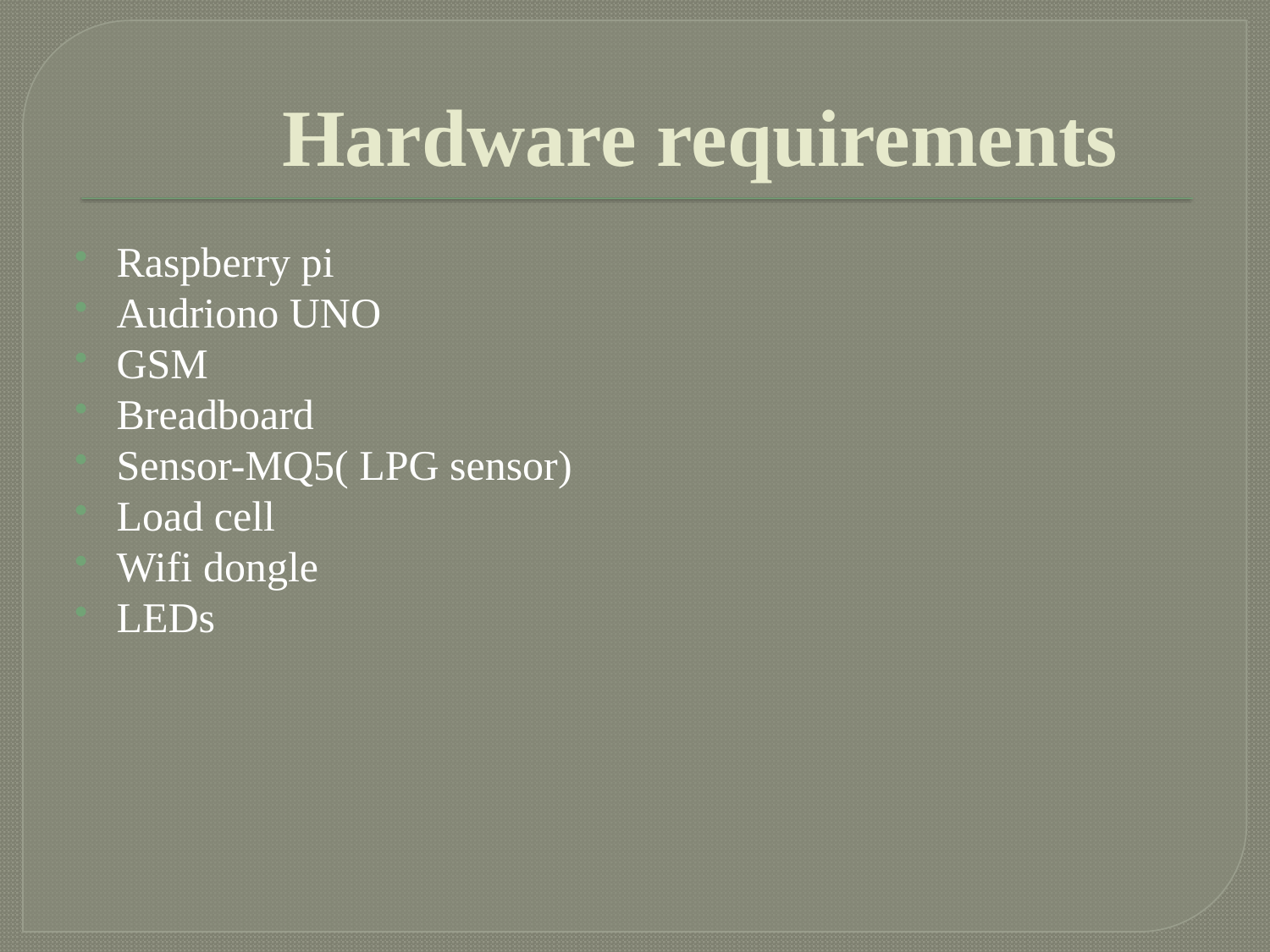

# Hardware requirements
Raspberry pi
Audriono UNO
GSM
Breadboard
Sensor-MQ5( LPG sensor)
Load cell
Wifi dongle
LEDs